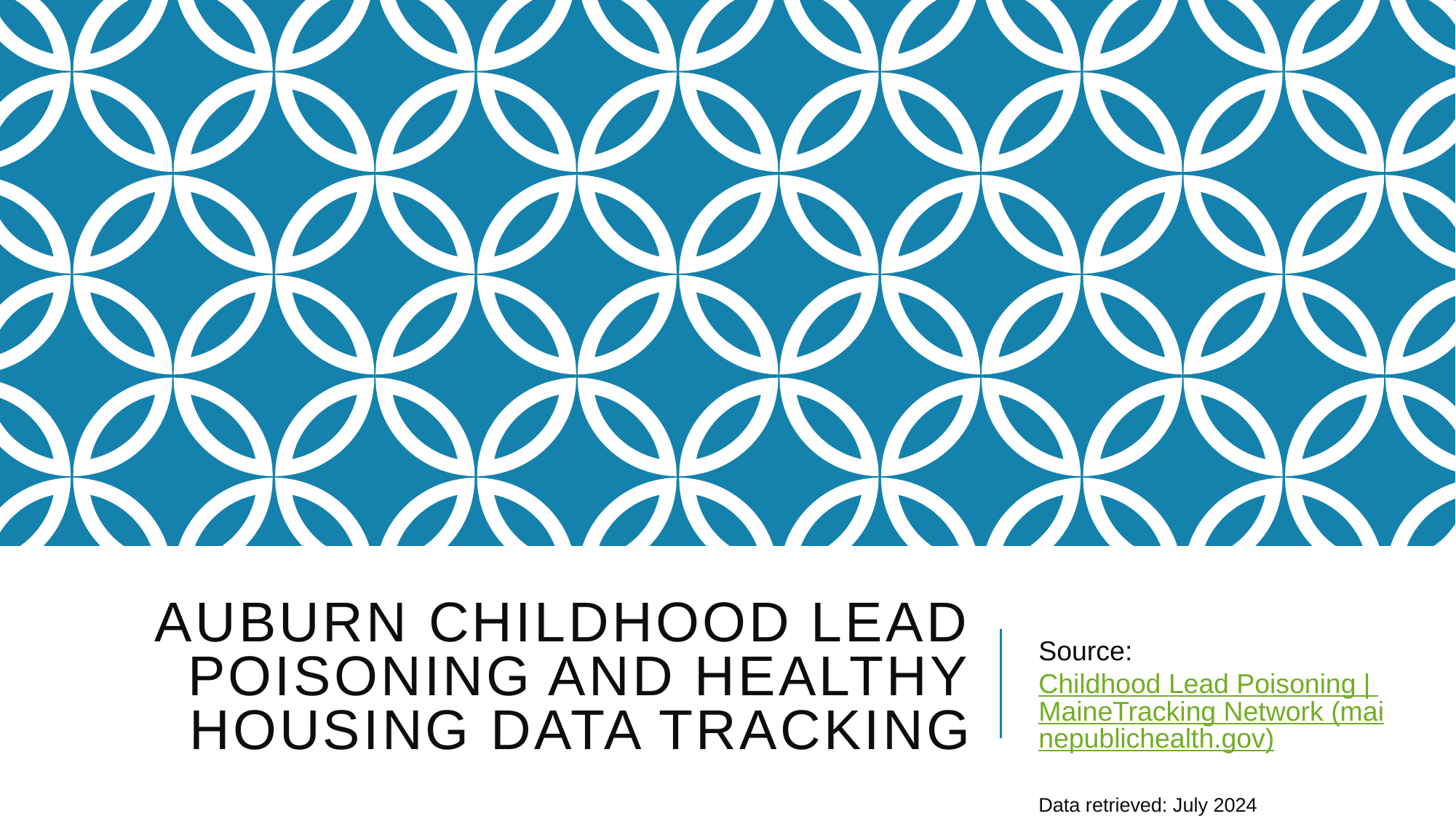

# Auburn Childhood Lead Poisoning and Healthy Housing Data Tracking

Source: Childhood Lead Poisoning | MaineTracking Network (mainepublichealth.gov)

Data retrieved: July 2024